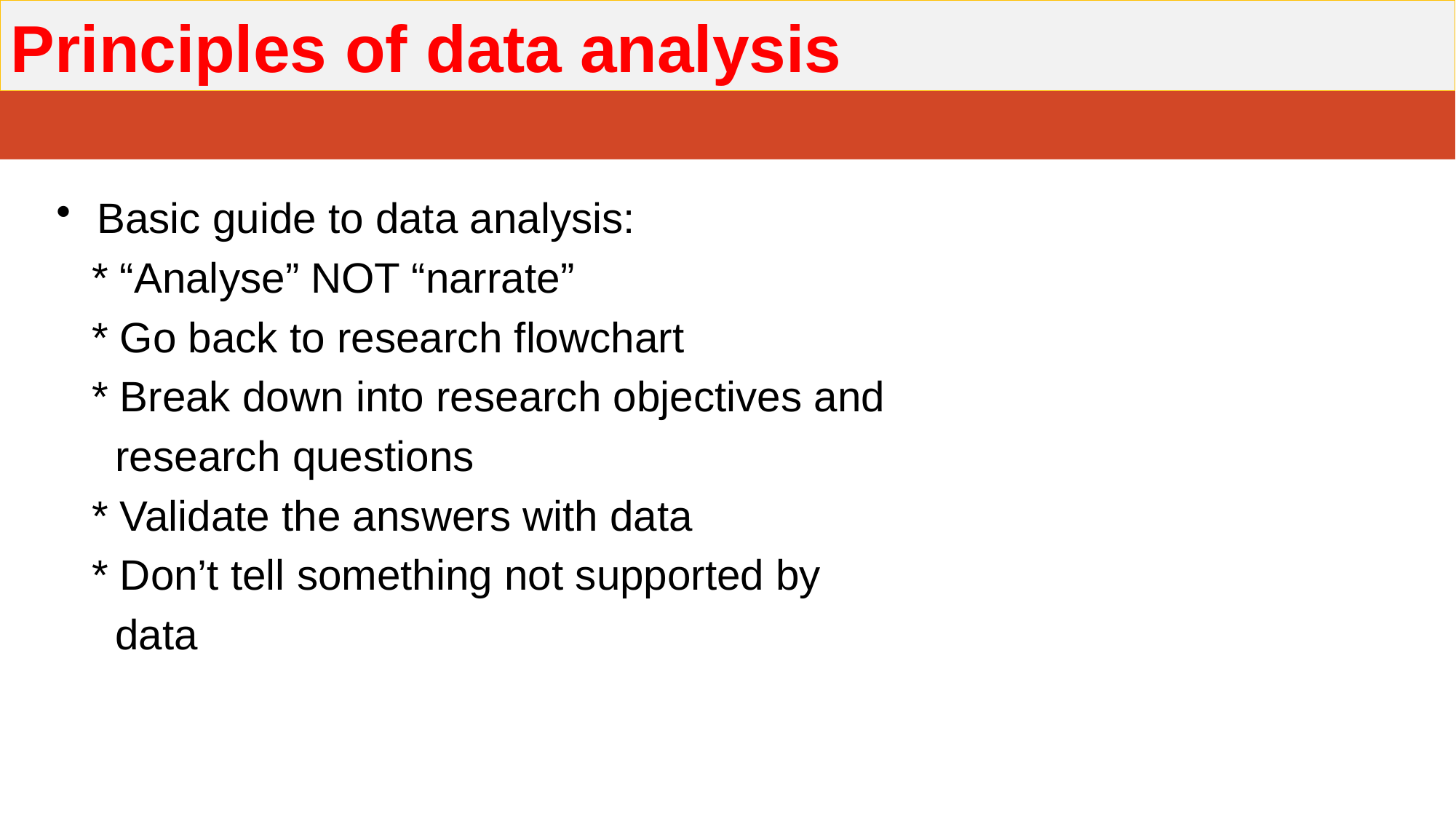

# Principles of data analysis
Basic guide to data analysis:
   * “Analyse” NOT “narrate”
   * Go back to research flowchart
   * Break down into research objectives and
     research questions
   * Validate the answers with data
   * Don’t tell something not supported by
     data